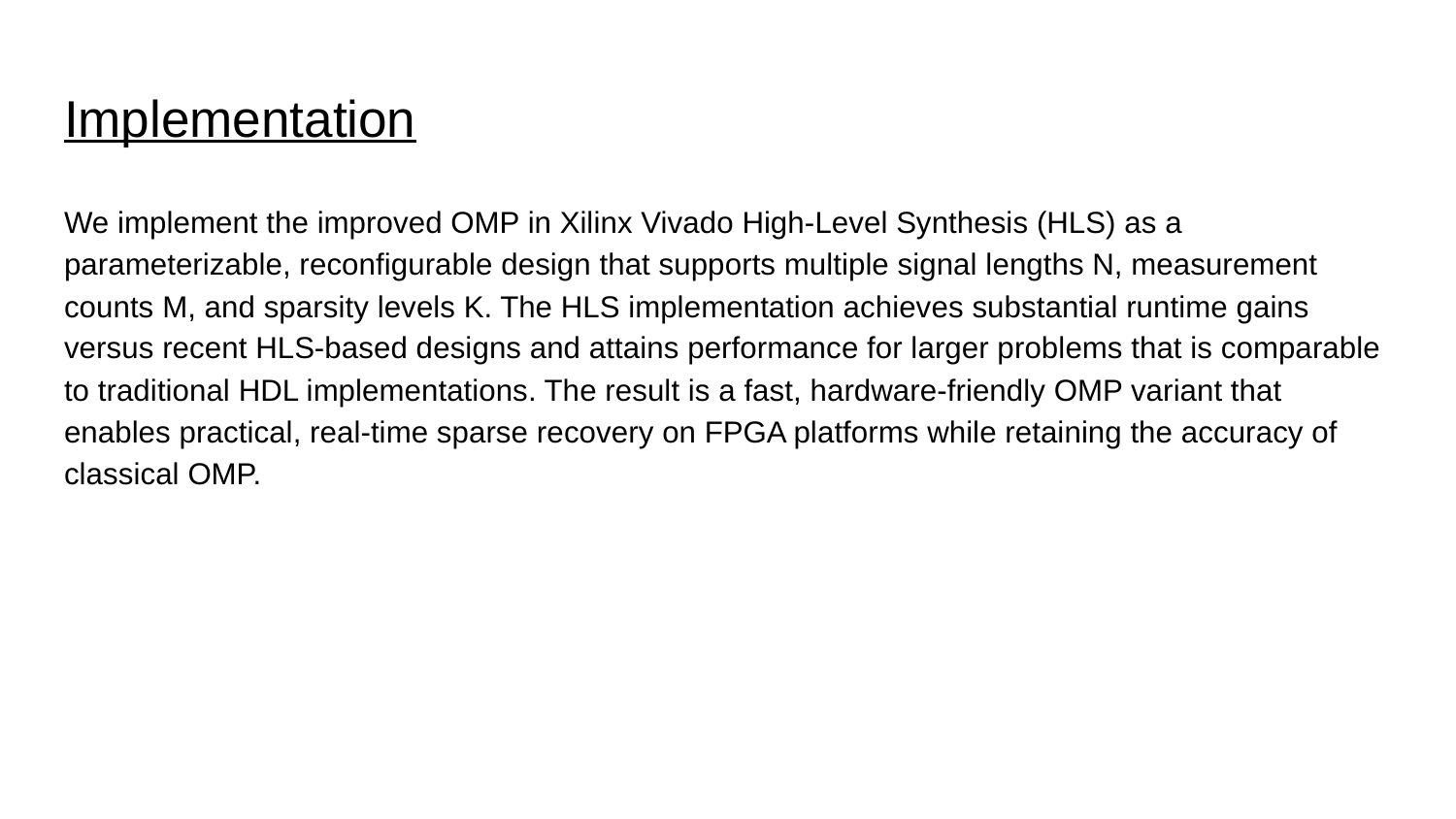

# Implementation
We implement the improved OMP in Xilinx Vivado High-Level Synthesis (HLS) as a parameterizable, reconfigurable design that supports multiple signal lengths N, measurement counts M, and sparsity levels K. The HLS implementation achieves substantial runtime gains versus recent HLS-based designs and attains performance for larger problems that is comparable to traditional HDL implementations. The result is a fast, hardware-friendly OMP variant that enables practical, real-time sparse recovery on FPGA platforms while retaining the accuracy of classical OMP.